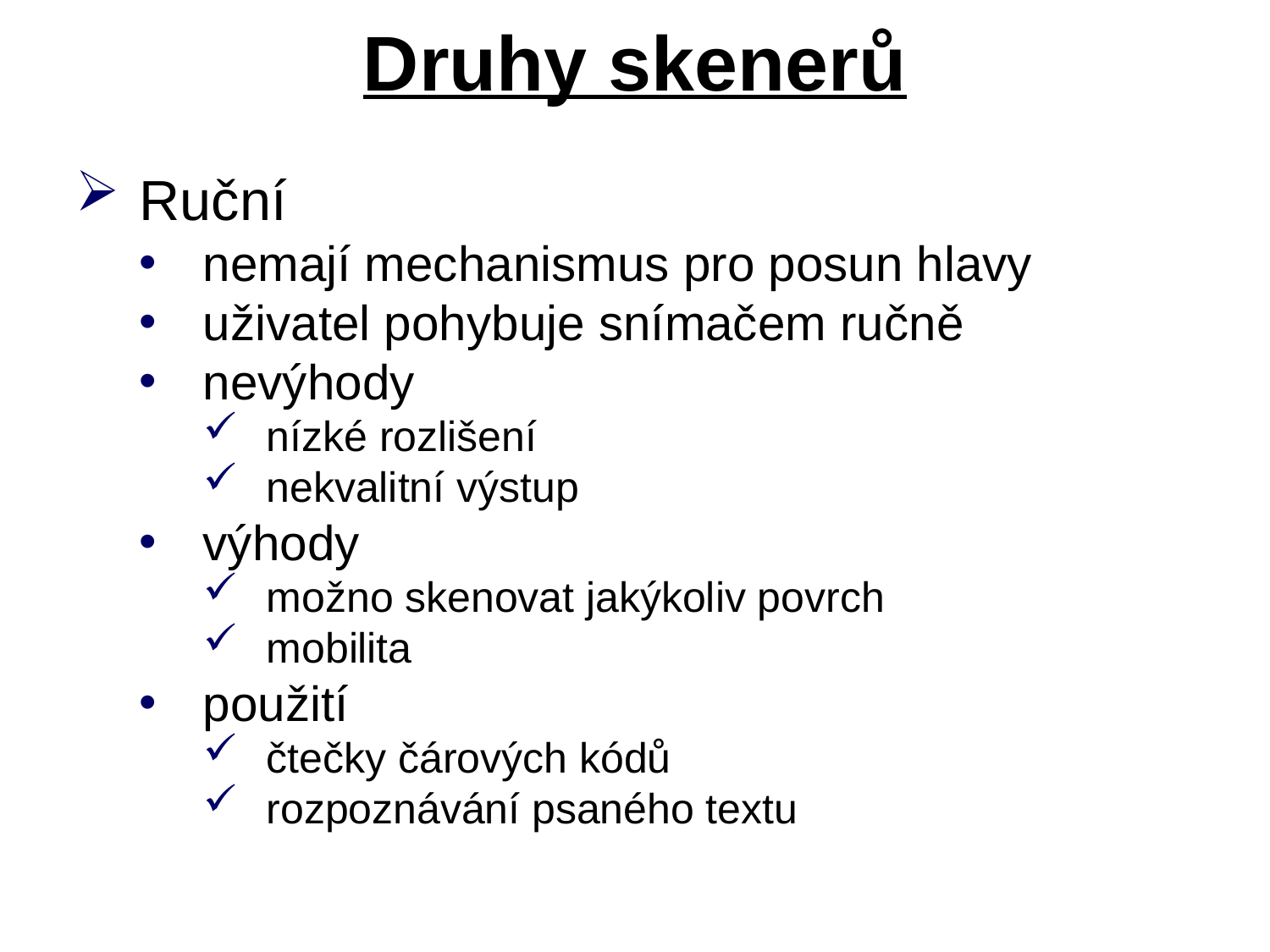

# Druhy skenerů
Ruční
nemají mechanismus pro posun hlavy
uživatel pohybuje snímačem ručně
nevýhody
nízké rozlišení
nekvalitní výstup
výhody
možno skenovat jakýkoliv povrch
mobilita
použití
čtečky čárových kódů
rozpoznávání psaného textu